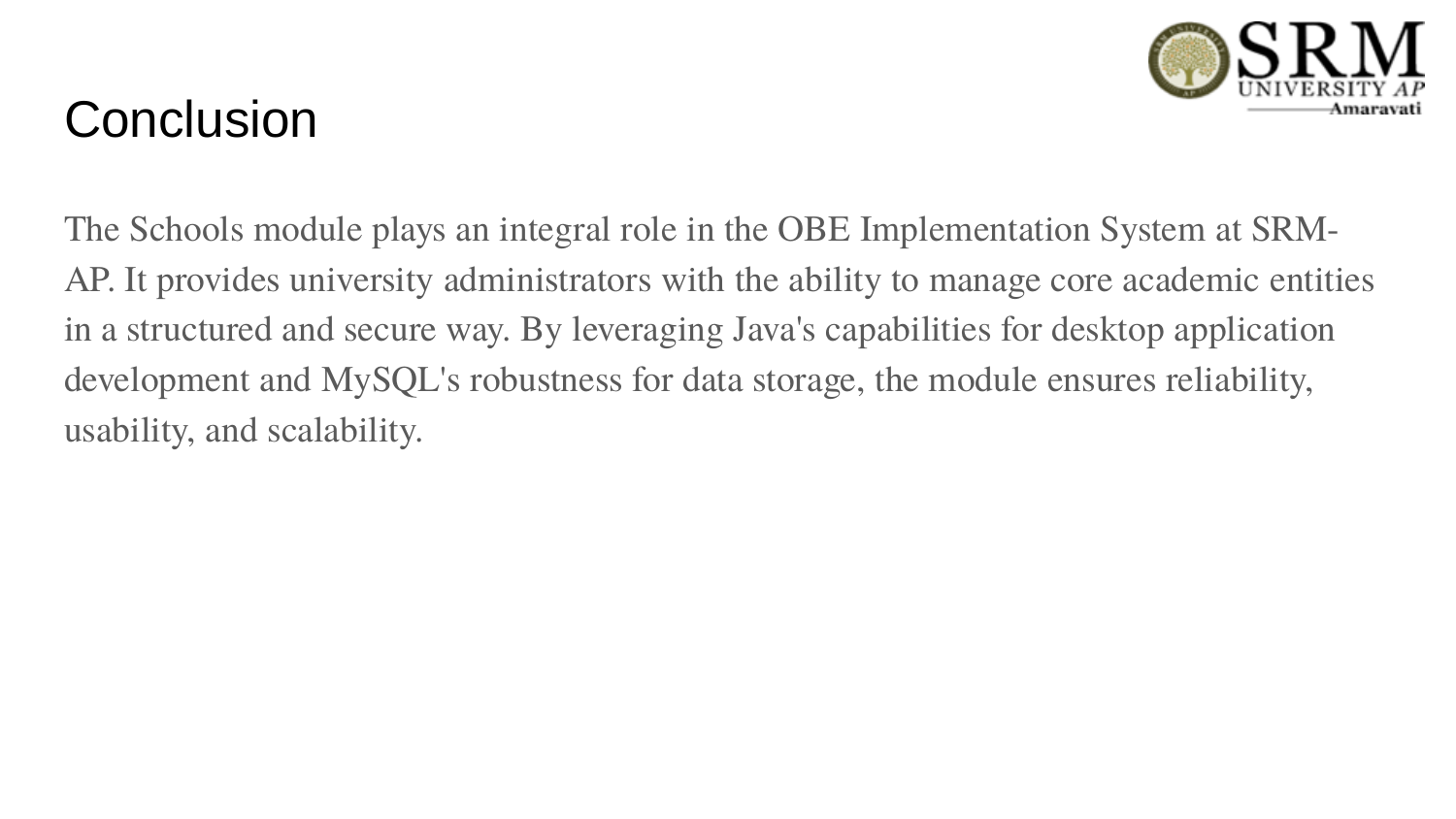

# Conclusion
The Schools module plays an integral role in the OBE Implementation System at SRM-AP. It provides university administrators with the ability to manage core academic entities in a structured and secure way. By leveraging Java's capabilities for desktop application development and MySQL's robustness for data storage, the module ensures reliability, usability, and scalability.